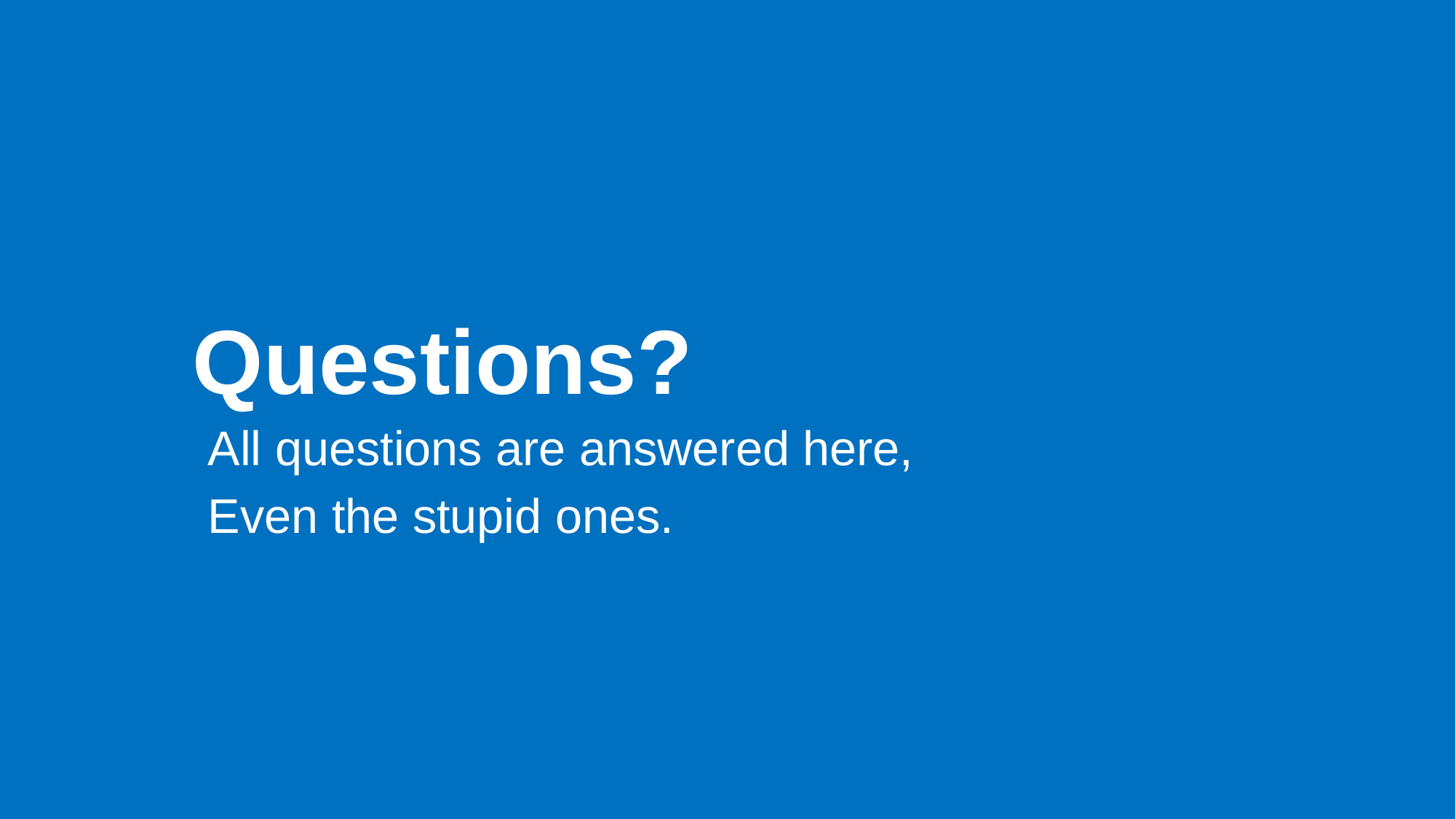

# Questions?
All questions are answered here,
Even the stupid ones.